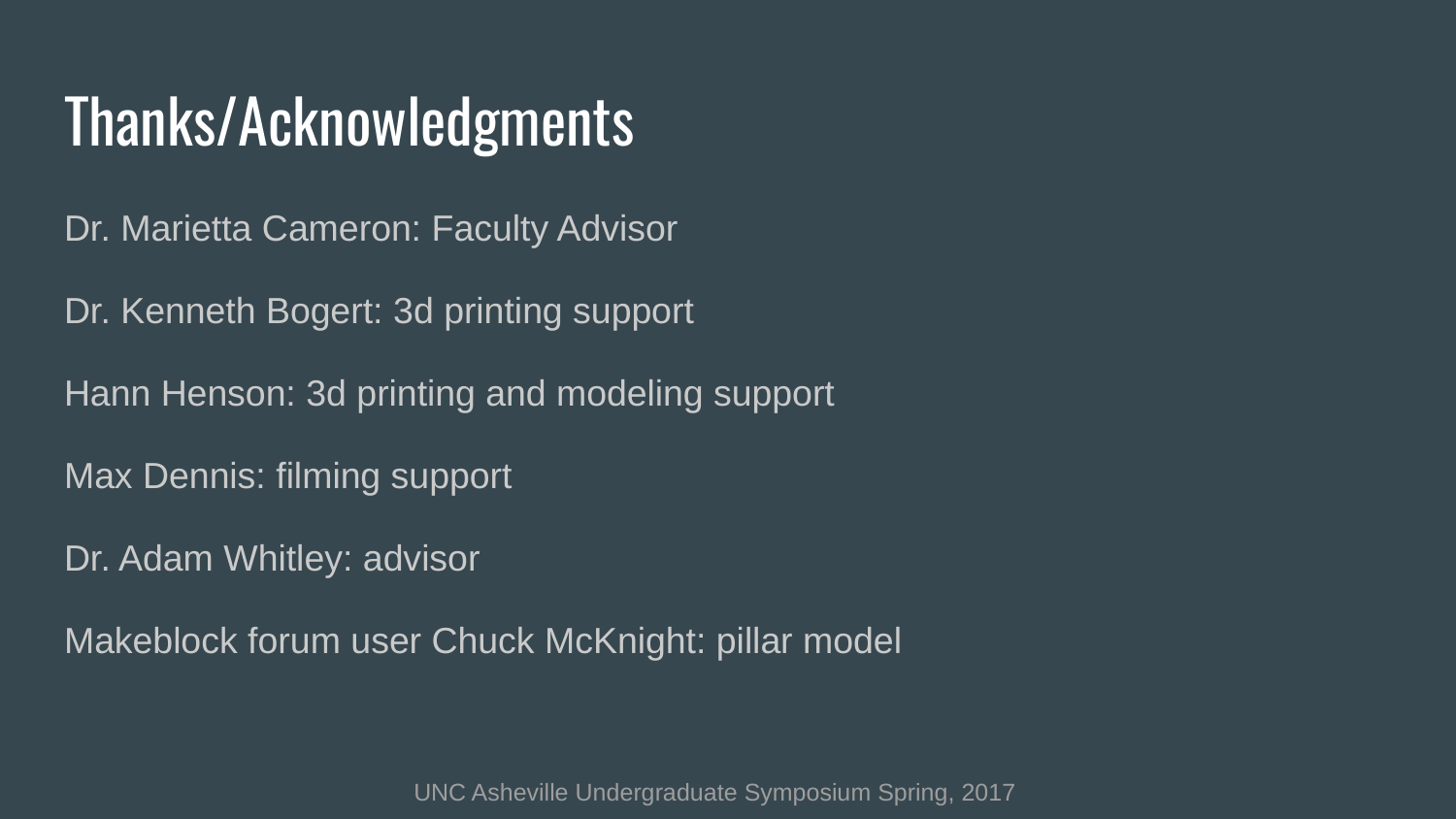

# Thanks/Acknowledgments
Dr. Marietta Cameron: Faculty Advisor
Dr. Kenneth Bogert: 3d printing support
Hann Henson: 3d printing and modeling support
Max Dennis: filming support
Dr. Adam Whitley: advisor
Makeblock forum user Chuck McKnight: pillar model